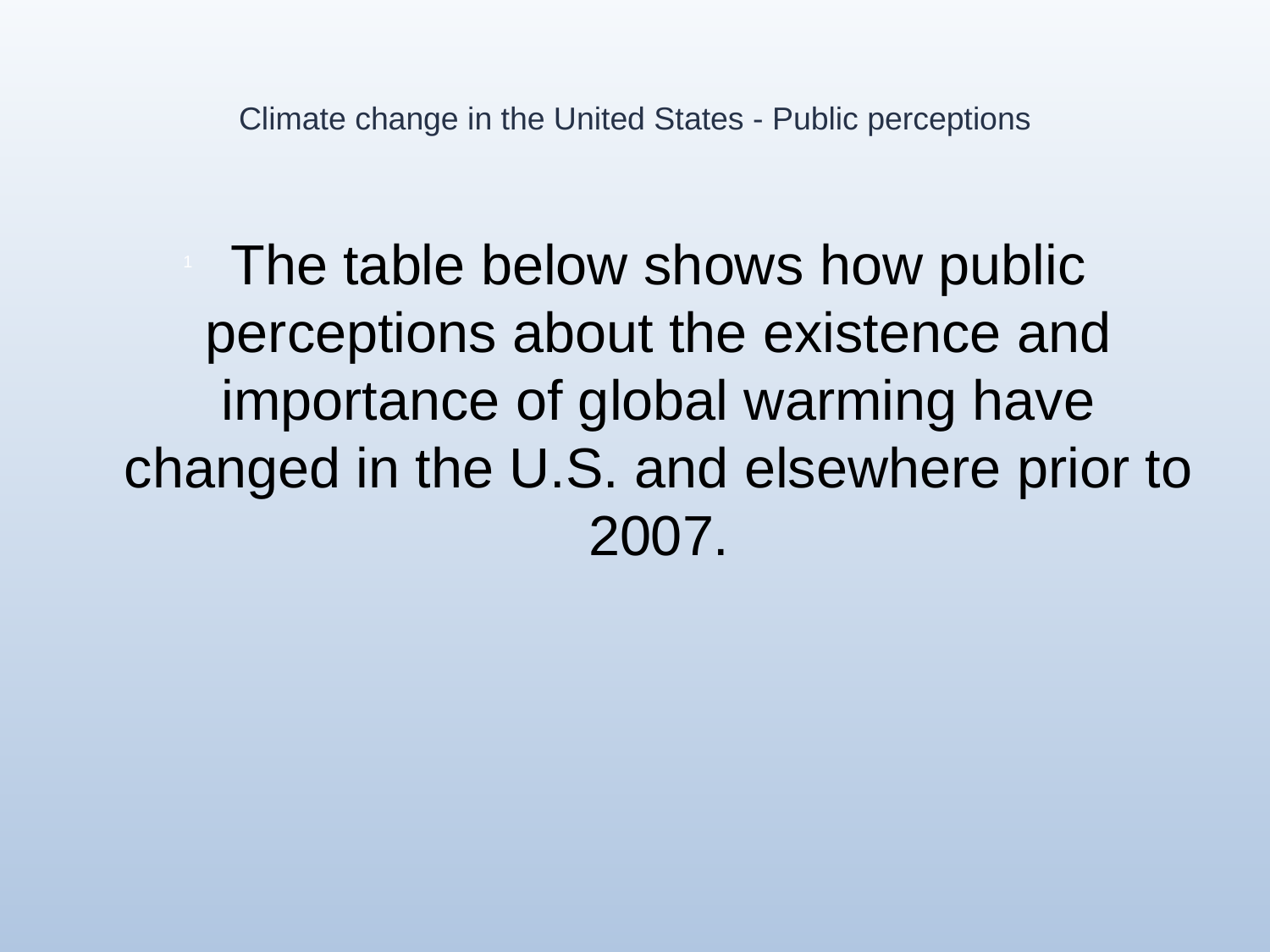

# Climate change in the United States - Public perceptions
The table below shows how public perceptions about the existence and importance of global warming have changed in the U.S. and elsewhere prior to 2007.